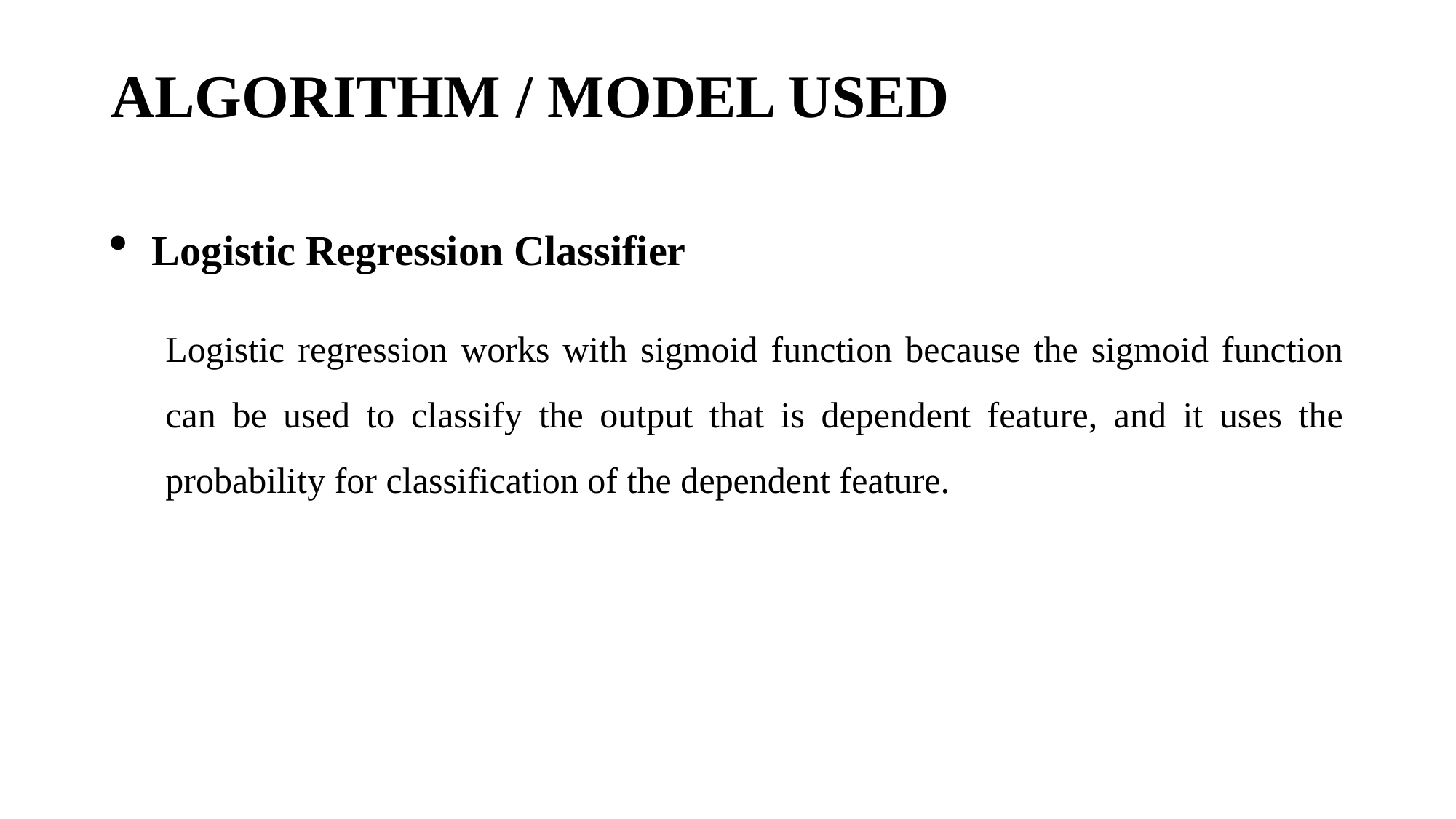

# ALGORITHM / MODEL USED
Logistic Regression Classifier
Logistic regression works with sigmoid function because the sigmoid function can be used to classify the output that is dependent feature, and it uses the probability for classification of the dependent feature.